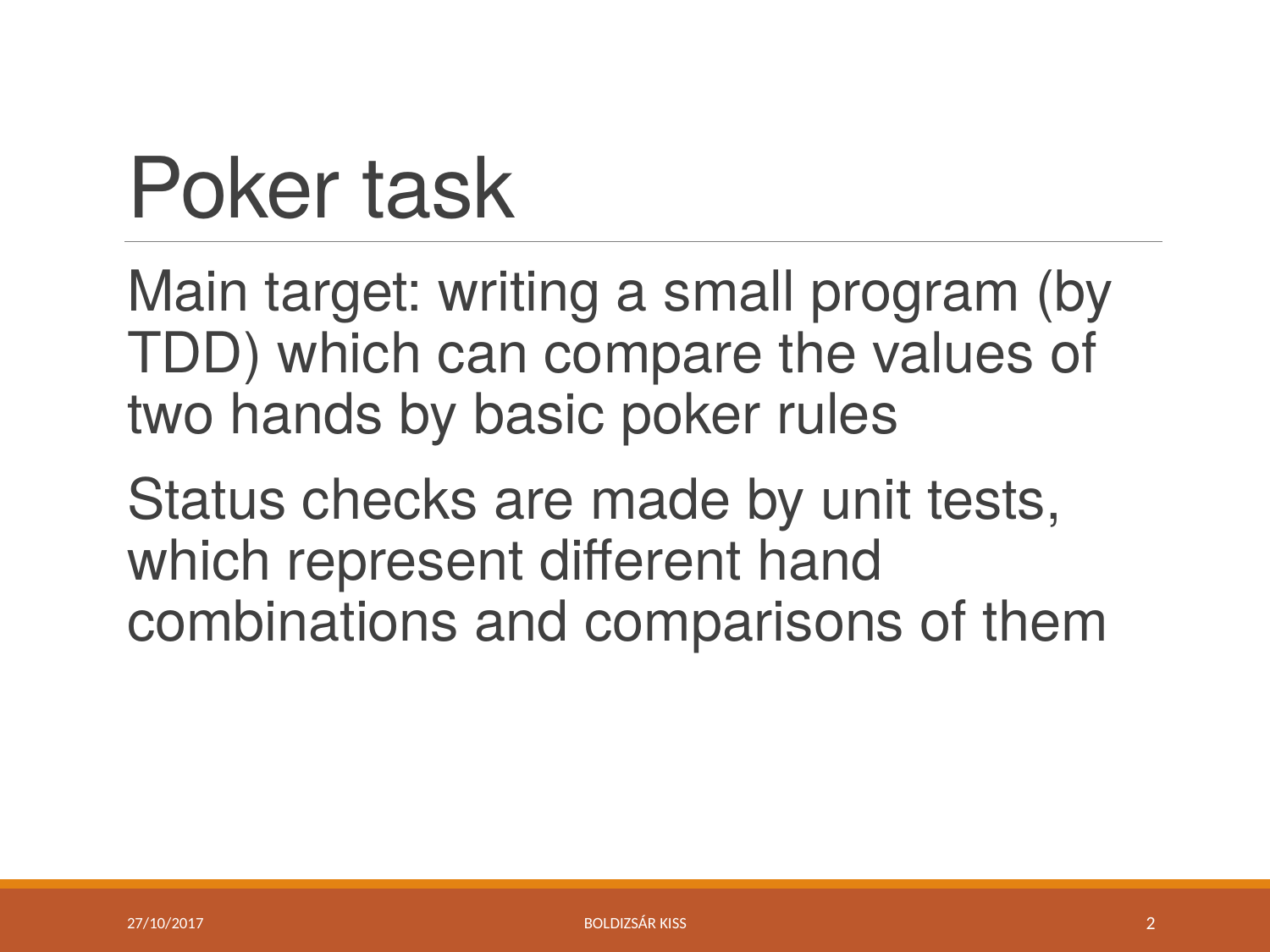

# Poker task
Main target: writing a small program (by TDD) which can compare the values of two hands by basic poker rules
Status checks are made by unit tests, which represent different hand combinations and comparisons of them
27/10/2017
Boldizsár Kiss
2